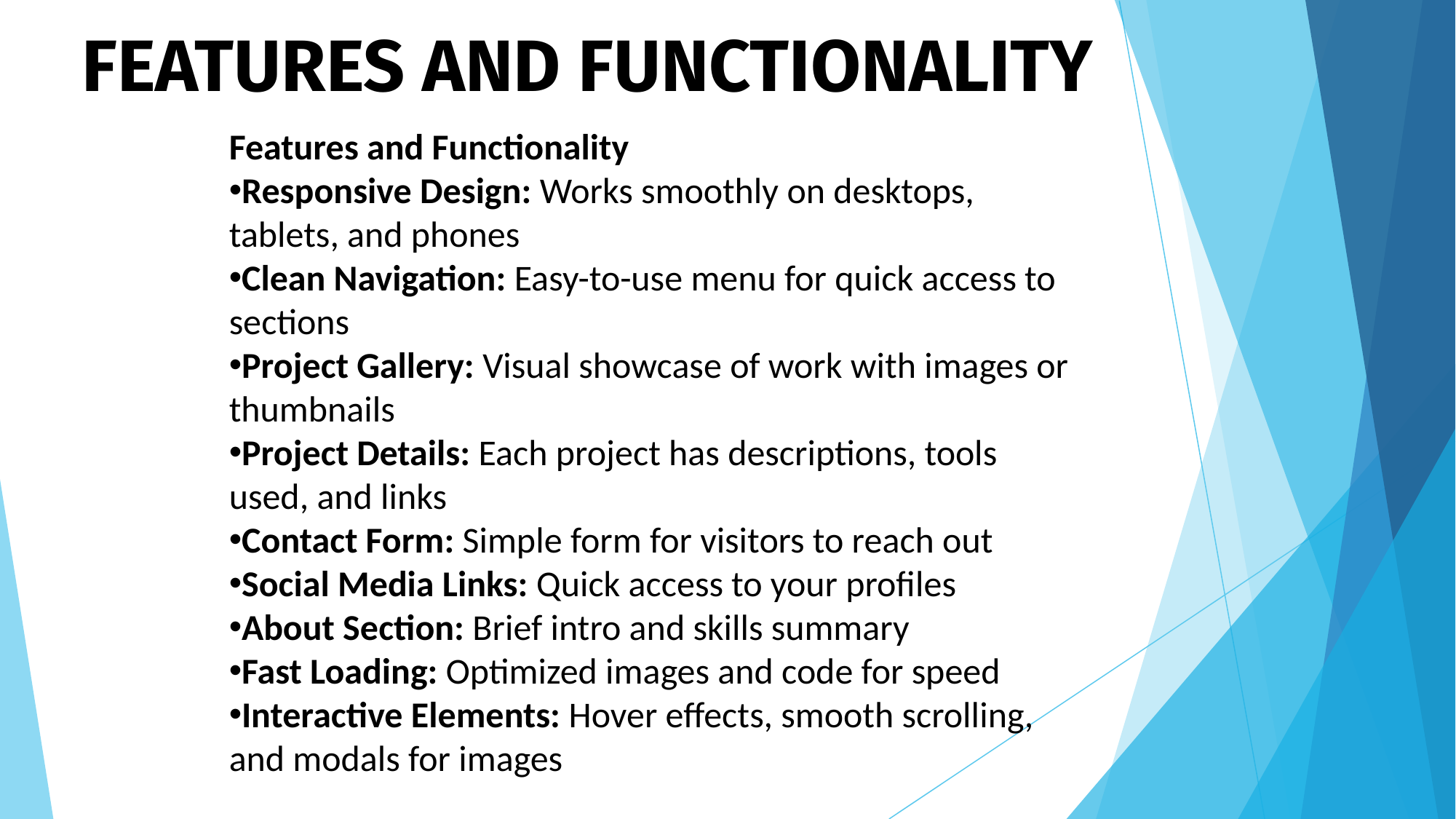

# FEATURES AND FUNCTIONALITY
Features and Functionality
Responsive Design: Works smoothly on desktops, tablets, and phones
Clean Navigation: Easy-to-use menu for quick access to sections
Project Gallery: Visual showcase of work with images or thumbnails
Project Details: Each project has descriptions, tools used, and links
Contact Form: Simple form for visitors to reach out
Social Media Links: Quick access to your profiles
About Section: Brief intro and skills summary
Fast Loading: Optimized images and code for speed
Interactive Elements: Hover effects, smooth scrolling, and modals for images